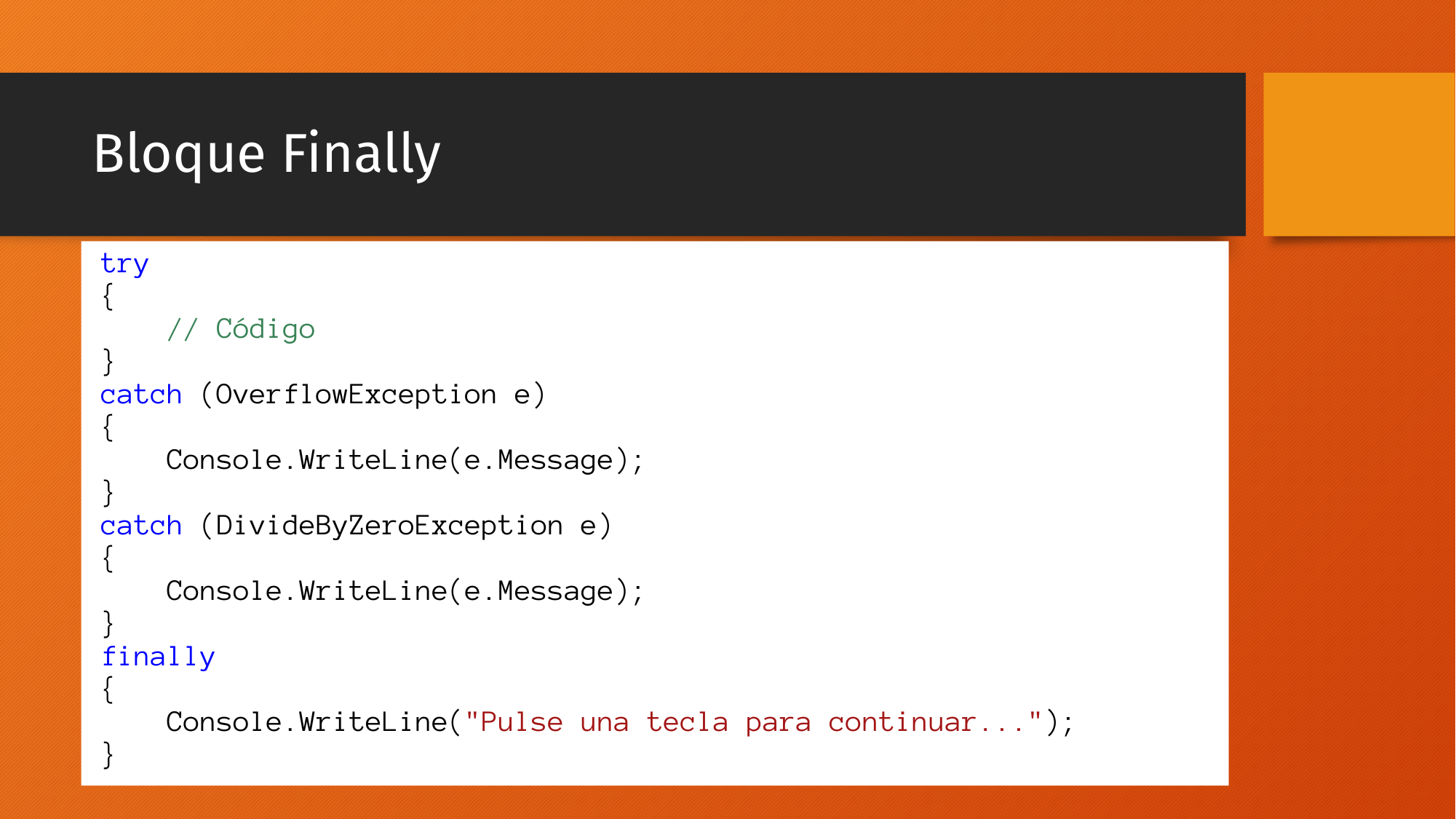

# Bloque Finally
try
{
    // Código
}
catch (OverflowException e)
{
    Console.WriteLine(e.Message);
}
catch (DivideByZeroException e)
{
    Console.WriteLine(e.Message);
}
finally
{
    Console.WriteLine("Pulse una tecla para continuar...");
}